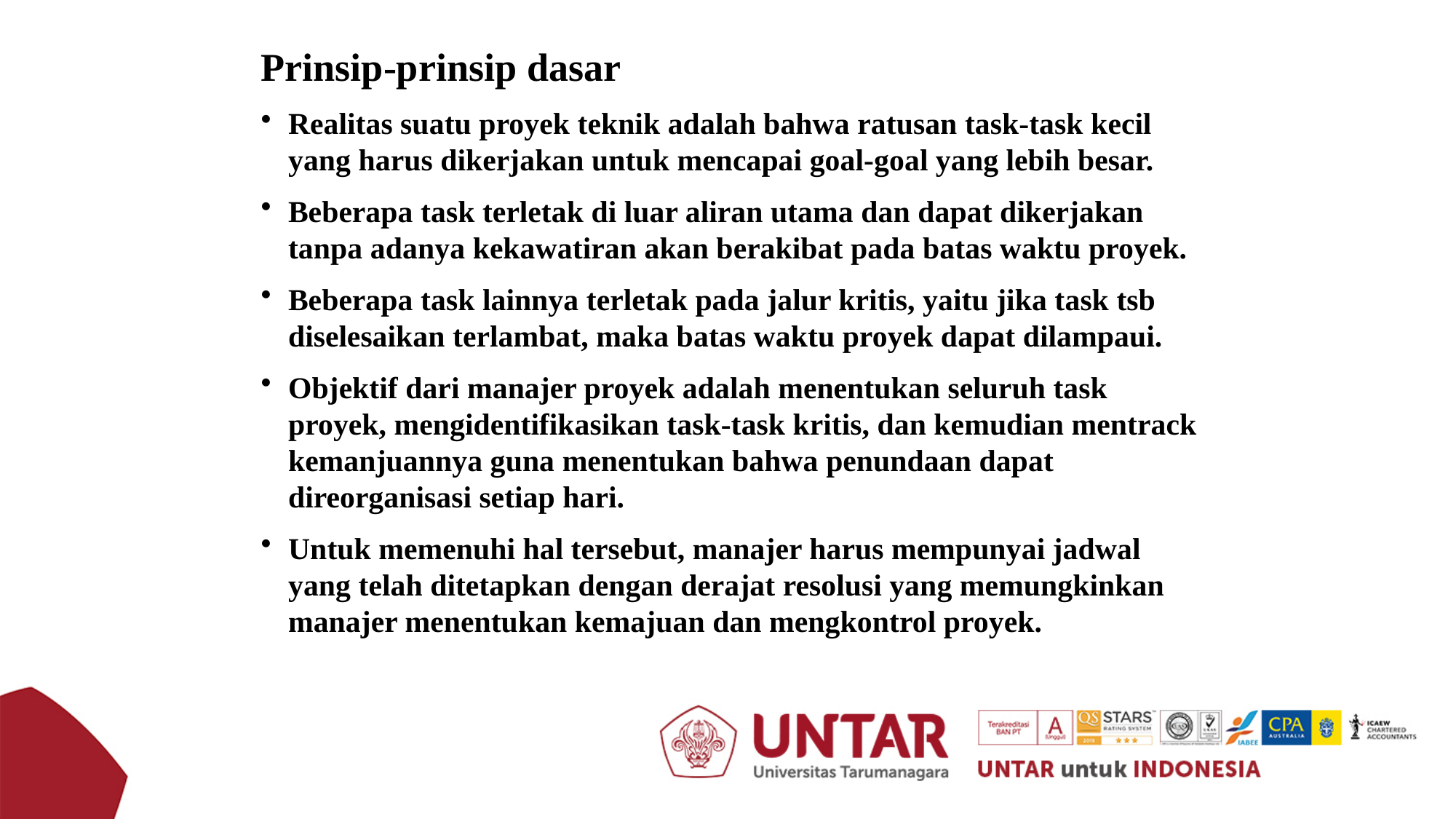

Prinsip-prinsip dasar
Realitas suatu proyek teknik adalah bahwa ratusan task-task kecil yang harus dikerjakan untuk mencapai goal-goal yang lebih besar.
Beberapa task terletak di luar aliran utama dan dapat dikerjakan tanpa adanya kekawatiran akan berakibat pada batas waktu proyek.
Beberapa task lainnya terletak pada jalur kritis, yaitu jika task tsb diselesaikan terlambat, maka batas waktu proyek dapat dilampaui.
Objektif dari manajer proyek adalah menentukan seluruh task proyek, mengidentifikasikan task-task kritis, dan kemudian mentrack kemanjuannya guna menentukan bahwa penundaan dapat direorganisasi setiap hari.
Untuk memenuhi hal tersebut, manajer harus mempunyai jadwal yang telah ditetapkan dengan derajat resolusi yang memungkinkan manajer menentukan kemajuan dan mengkontrol proyek.